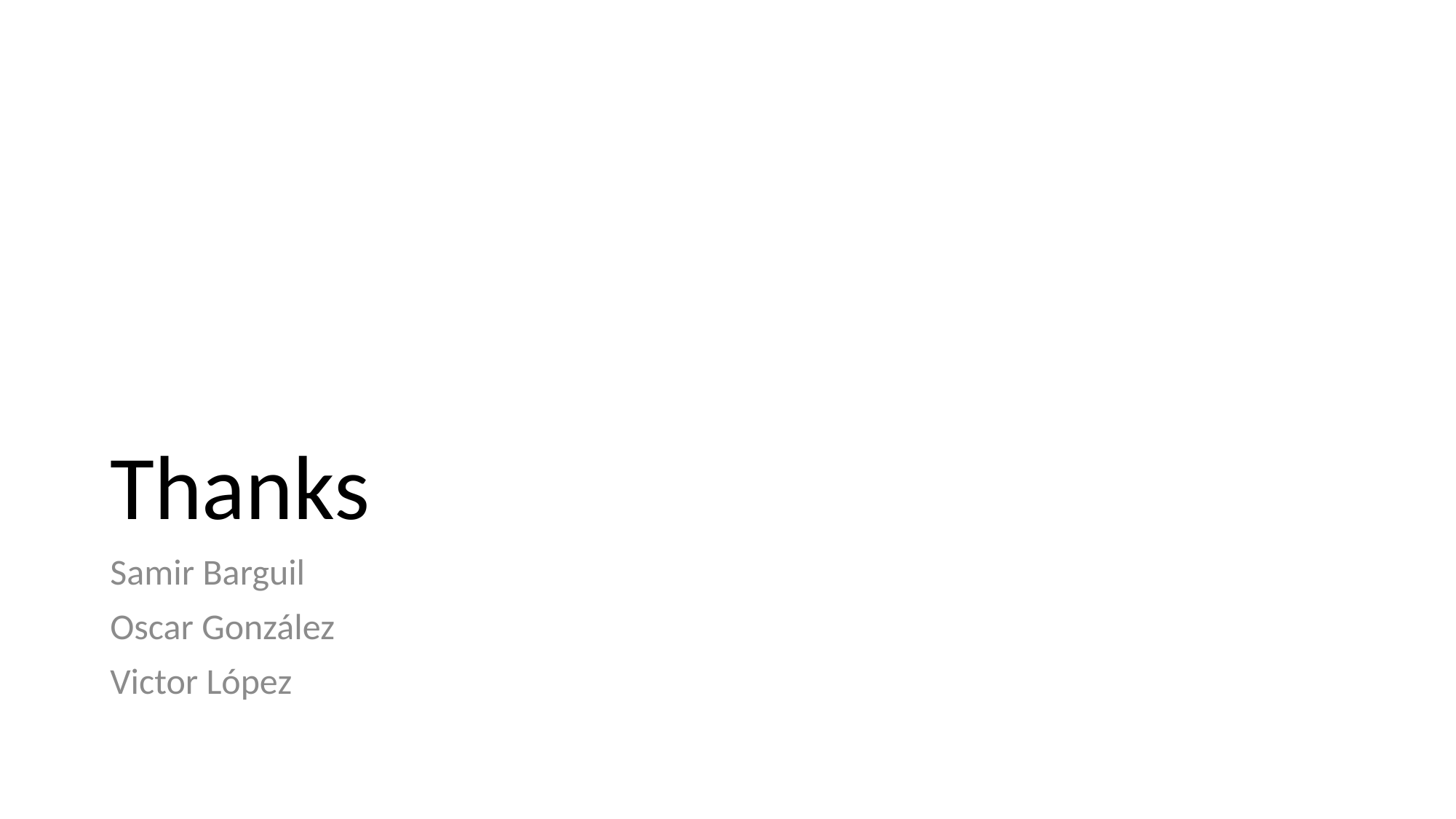

# Thanks
Samir Barguil
Oscar González
Victor López